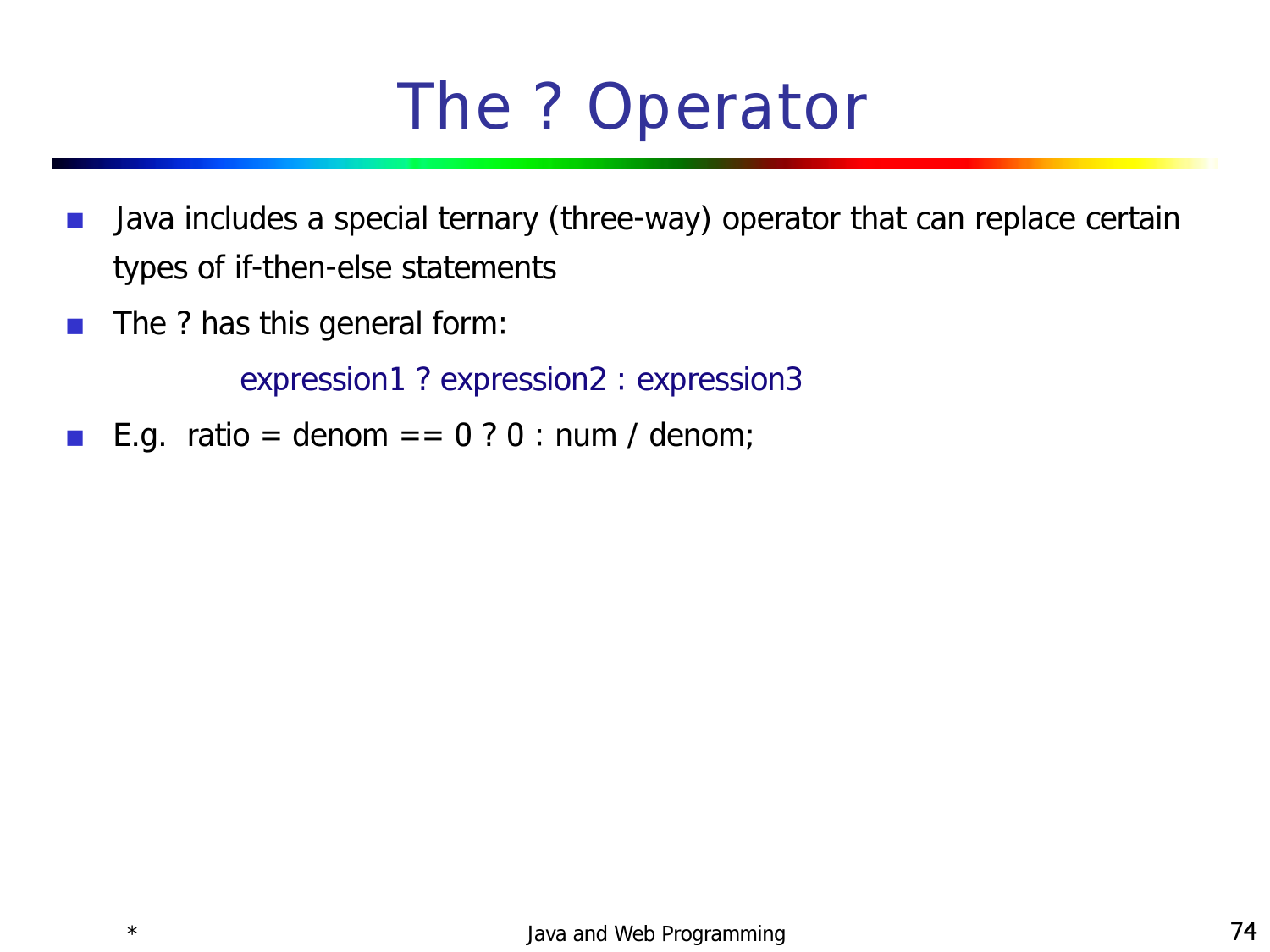

# The ? Operator
Java includes a special ternary (three-way) operator that can replace certain types of if-then-else statements
The ? has this general form:
		expression1 ? expression2 : expression3
E.g.  ratio = denom == 0 ? 0 : num / denom;

*
74
Java and Web Programming